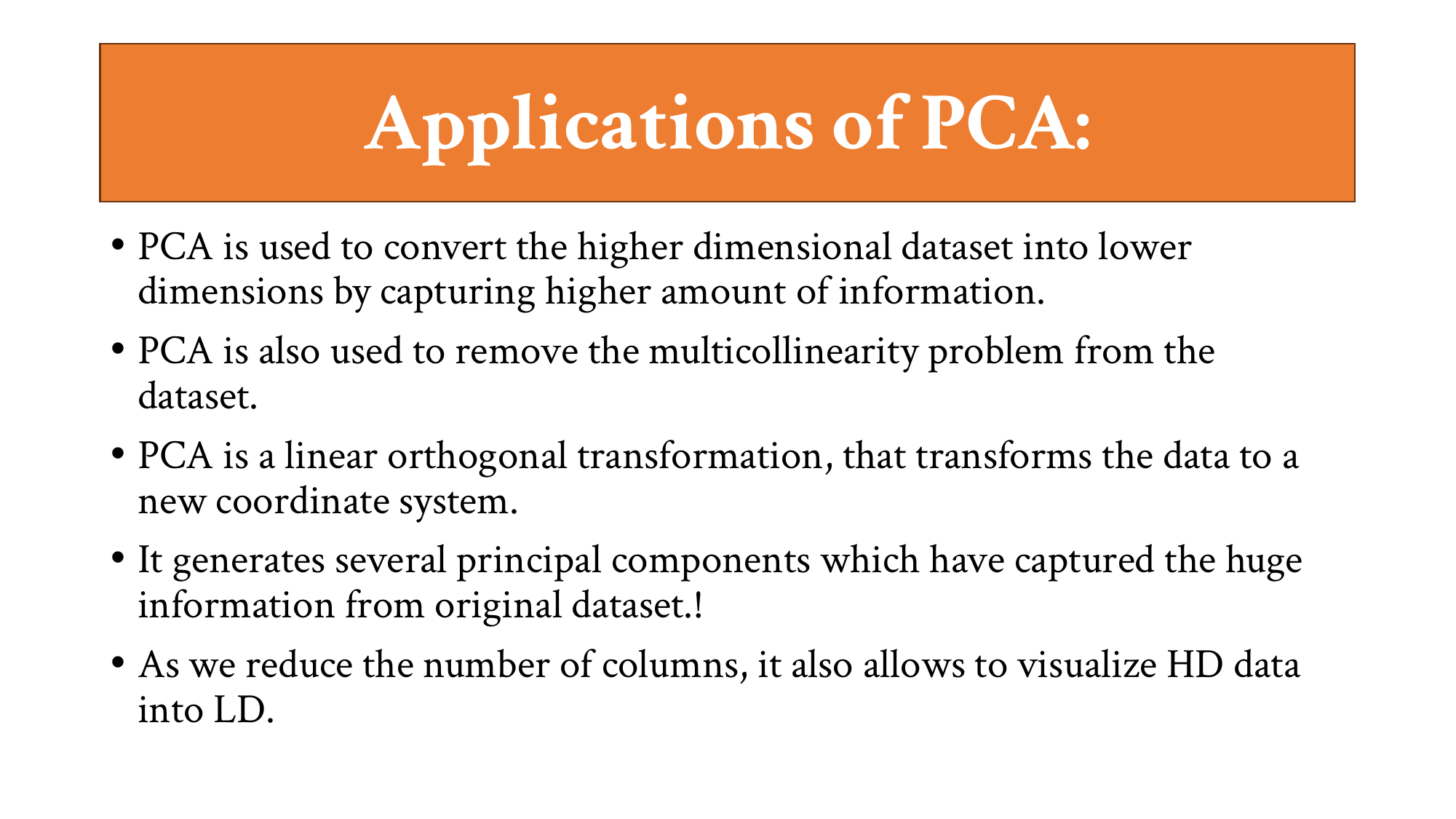

# Applications of PCA:
PCA is used to convert the higher dimensional dataset into lower dimensions by capturing higher amount of information.
PCA is also used to remove the multicollinearity problem from the dataset.
PCA is a linear orthogonal transformation, that transforms the data to a new coordinate system.
It generates several principal components which have captured the huge information from original dataset.!
As we reduce the number of columns, it also allows to visualize HD data into LD.